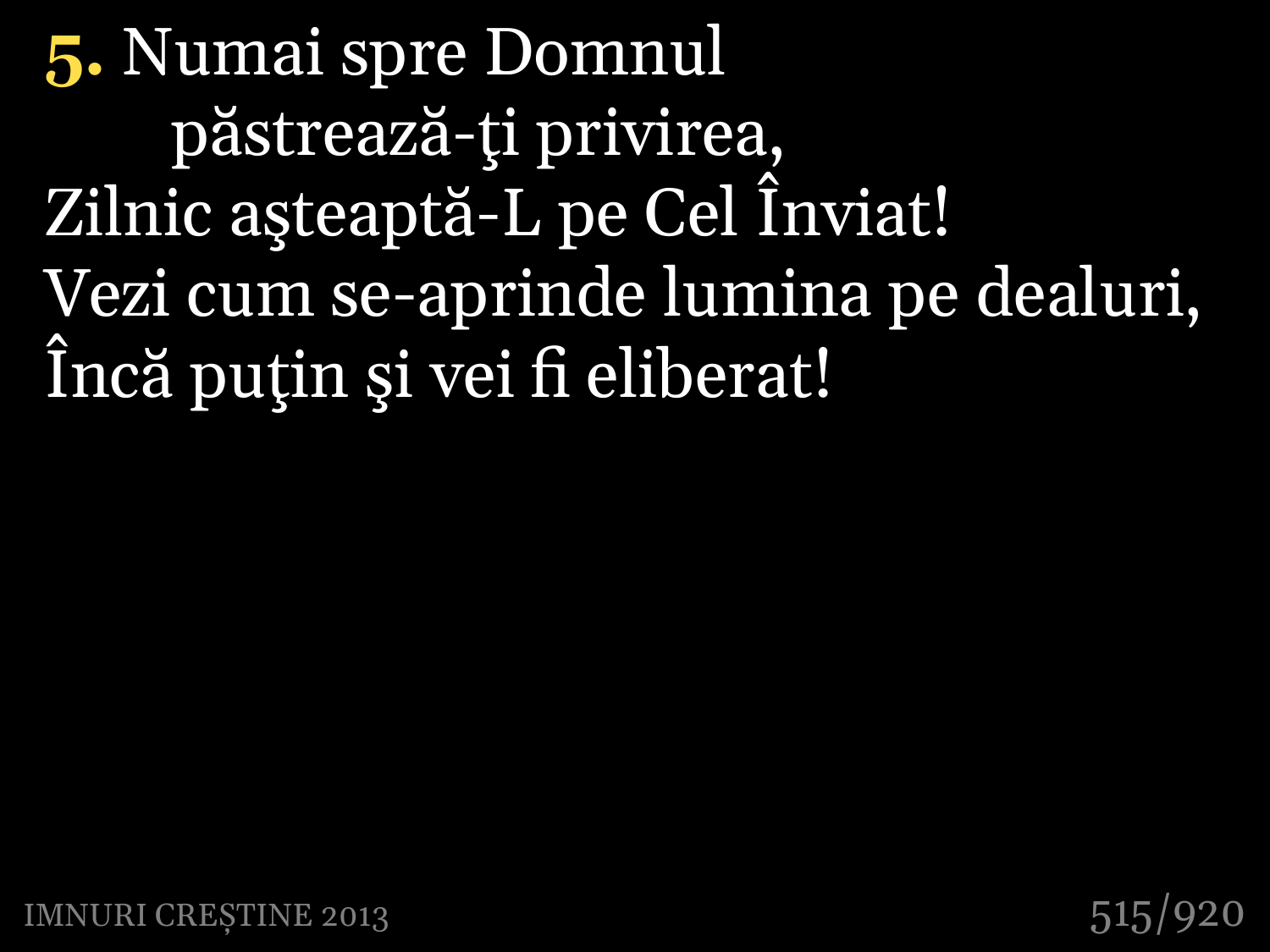

5. Numai spre Domnul
	păstrează-ţi privirea,
Zilnic aşteaptă-L pe Cel Înviat!
Vezi cum se-aprinde lumina pe dealuri,
Încă puţin şi vei fi eliberat!
515/920
IMNURI CREȘTINE 2013